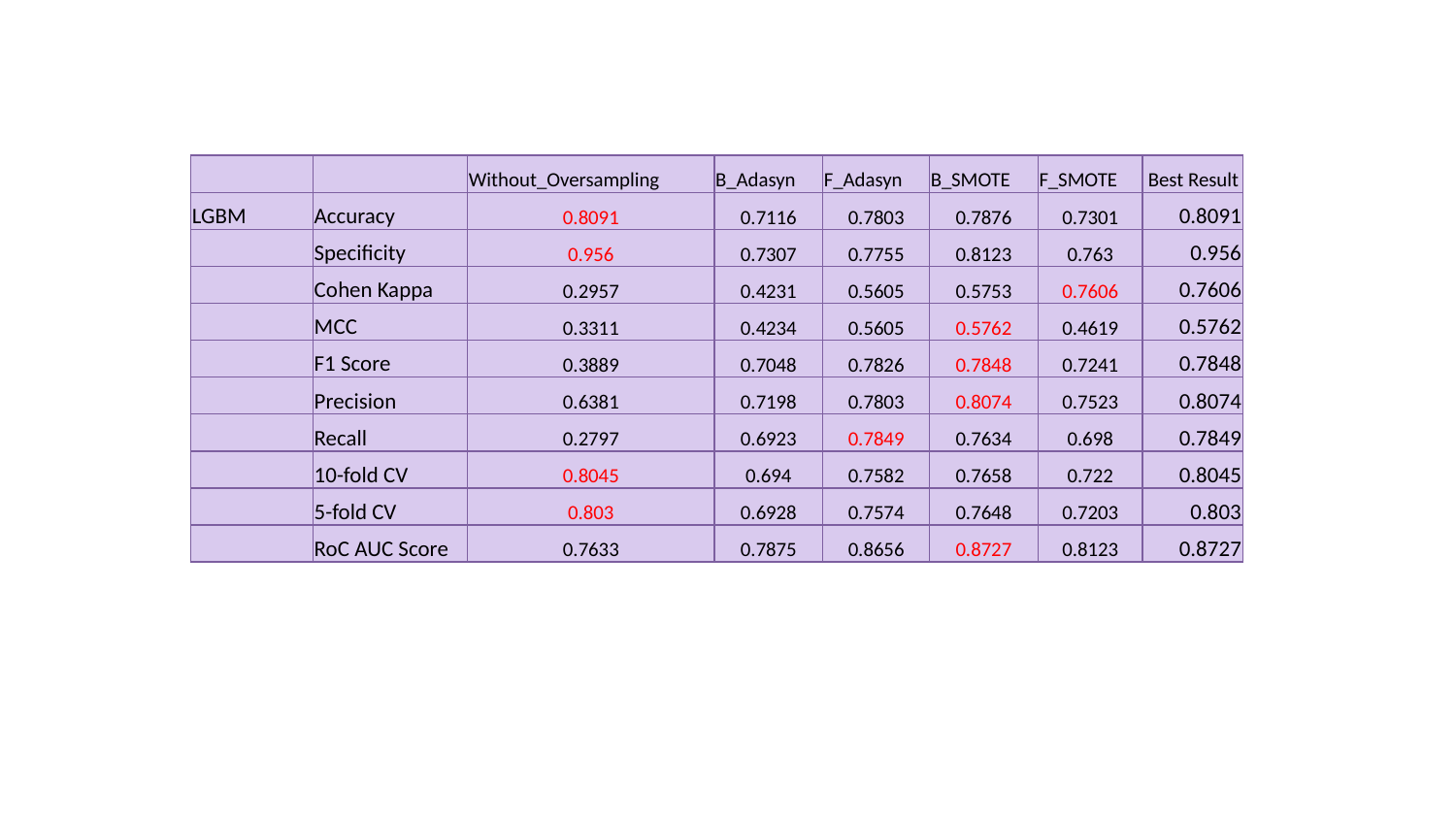

|  |  | Without\_Oversampling | B\_Adasyn | F\_Adasyn | B\_SMOTE | F\_SMOTE | Best Result |
| --- | --- | --- | --- | --- | --- | --- | --- |
| LGBM | Accuracy | 0.8091 | 0.7116 | 0.7803 | 0.7876 | 0.7301 | 0.8091 |
|  | Specificity | 0.956 | 0.7307 | 0.7755 | 0.8123 | 0.763 | 0.956 |
|  | Cohen Kappa | 0.2957 | 0.4231 | 0.5605 | 0.5753 | 0.7606 | 0.7606 |
|  | MCC | 0.3311 | 0.4234 | 0.5605 | 0.5762 | 0.4619 | 0.5762 |
|  | F1 Score | 0.3889 | 0.7048 | 0.7826 | 0.7848 | 0.7241 | 0.7848 |
|  | Precision | 0.6381 | 0.7198 | 0.7803 | 0.8074 | 0.7523 | 0.8074 |
|  | Recall | 0.2797 | 0.6923 | 0.7849 | 0.7634 | 0.698 | 0.7849 |
|  | 10-fold CV | 0.8045 | 0.694 | 0.7582 | 0.7658 | 0.722 | 0.8045 |
|  | 5-fold CV | 0.803 | 0.6928 | 0.7574 | 0.7648 | 0.7203 | 0.803 |
|  | RoC AUC Score | 0.7633 | 0.7875 | 0.8656 | 0.8727 | 0.8123 | 0.8727 |